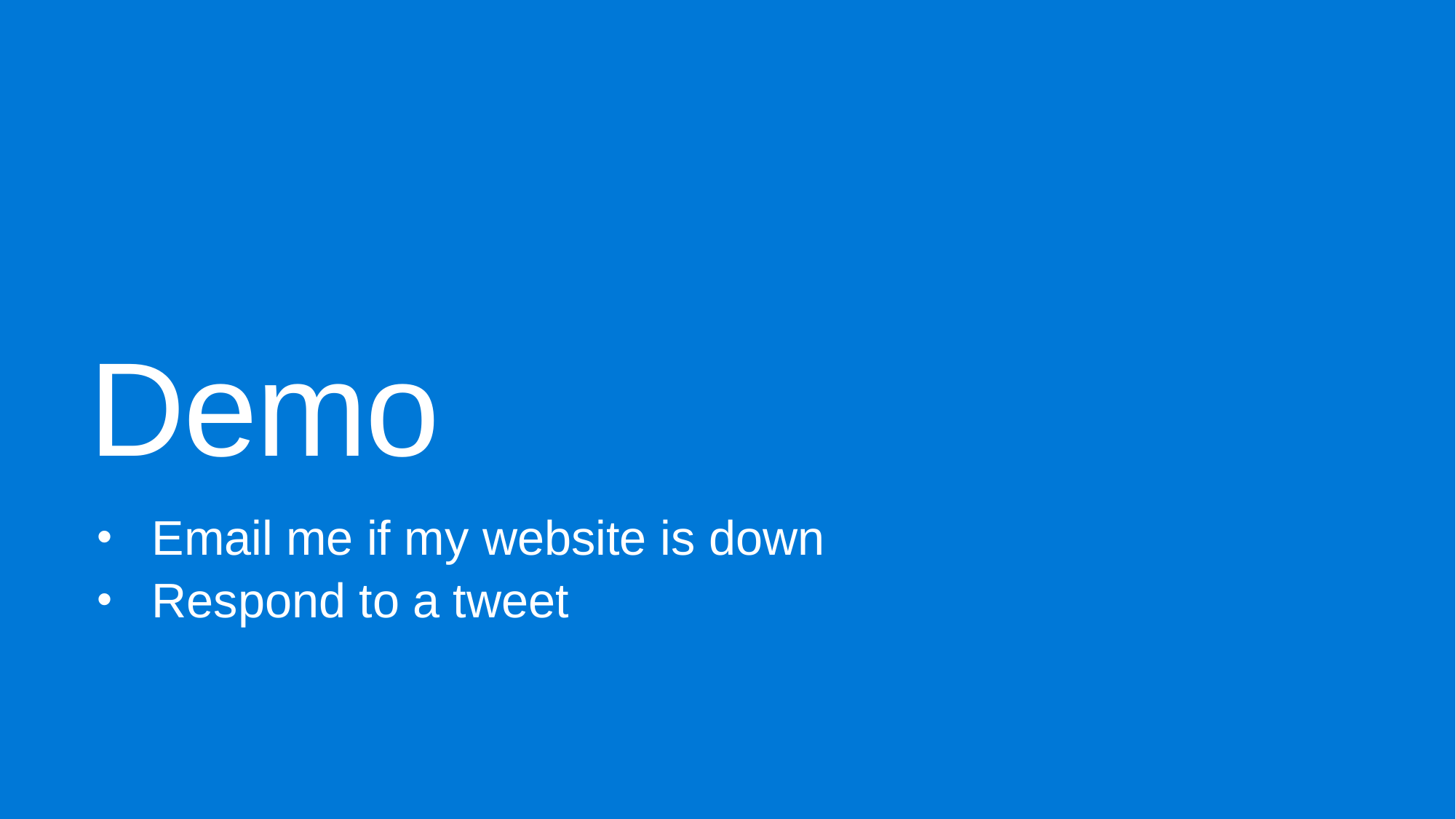

# Demo
Email me if my website is down
Respond to a tweet